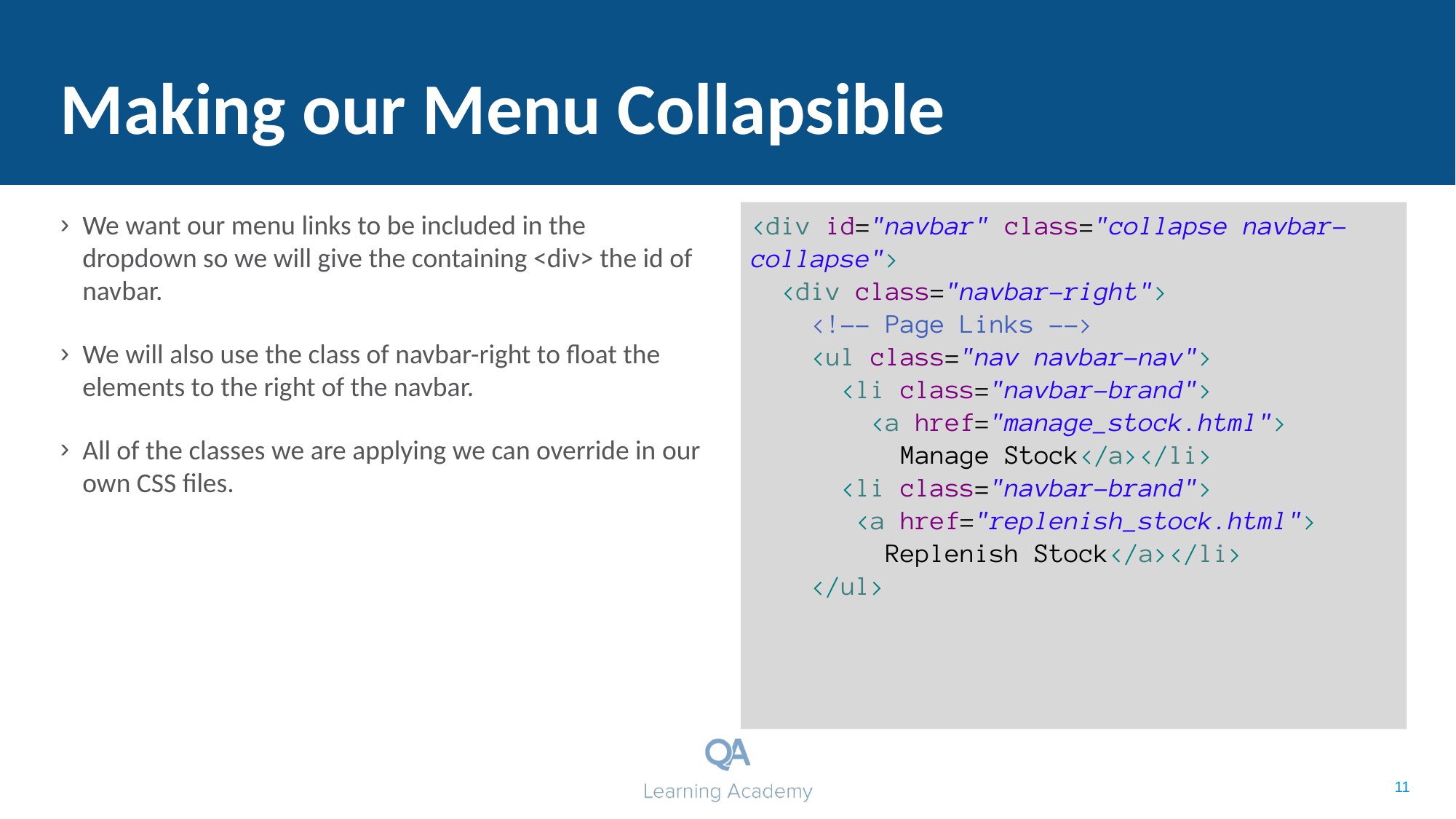

# Making our Menu Collapsible
We want our menu links to be included in the dropdown so we will give the containing <div> the id of navbar.
We will also use the class of navbar-right to float the elements to the right of the navbar.
All of the classes we are applying we can override in our own CSS files.

<div id="navbar" class="collapse navbar-collapse">
  <div class="navbar-right">
    <!-- Page Links -->
    <ul class="nav navbar-nav">
      <li class="navbar-brand">
        <a href="manage_stock.html">
          Manage Stock</a></li>
      <li class="navbar-brand">
       <a href="replenish_stock.html">
         Replenish Stock</a></li>
    </ul>